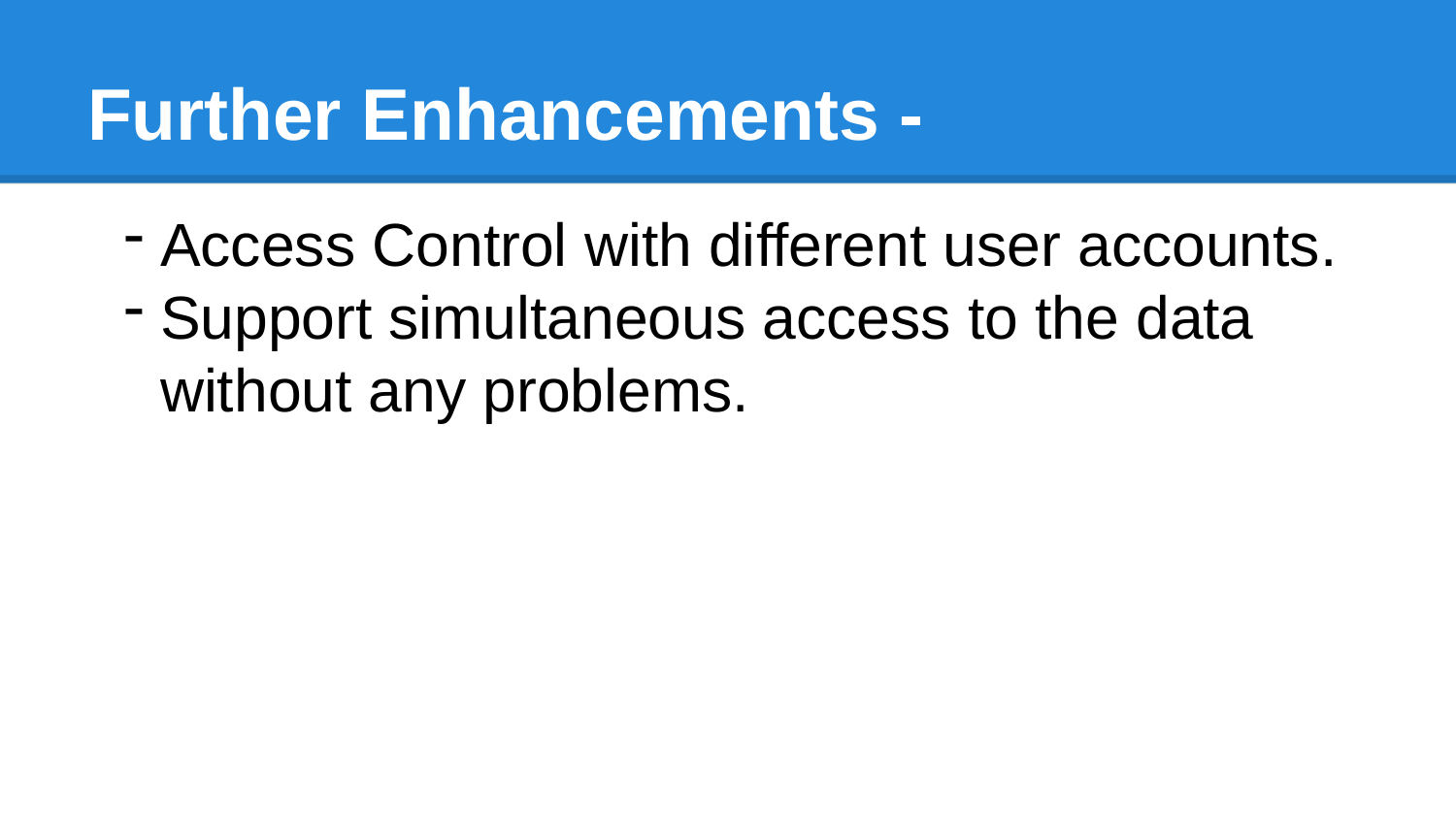

# Further Enhancements -
Access Control with different user accounts.
Support simultaneous access to the data without any problems.